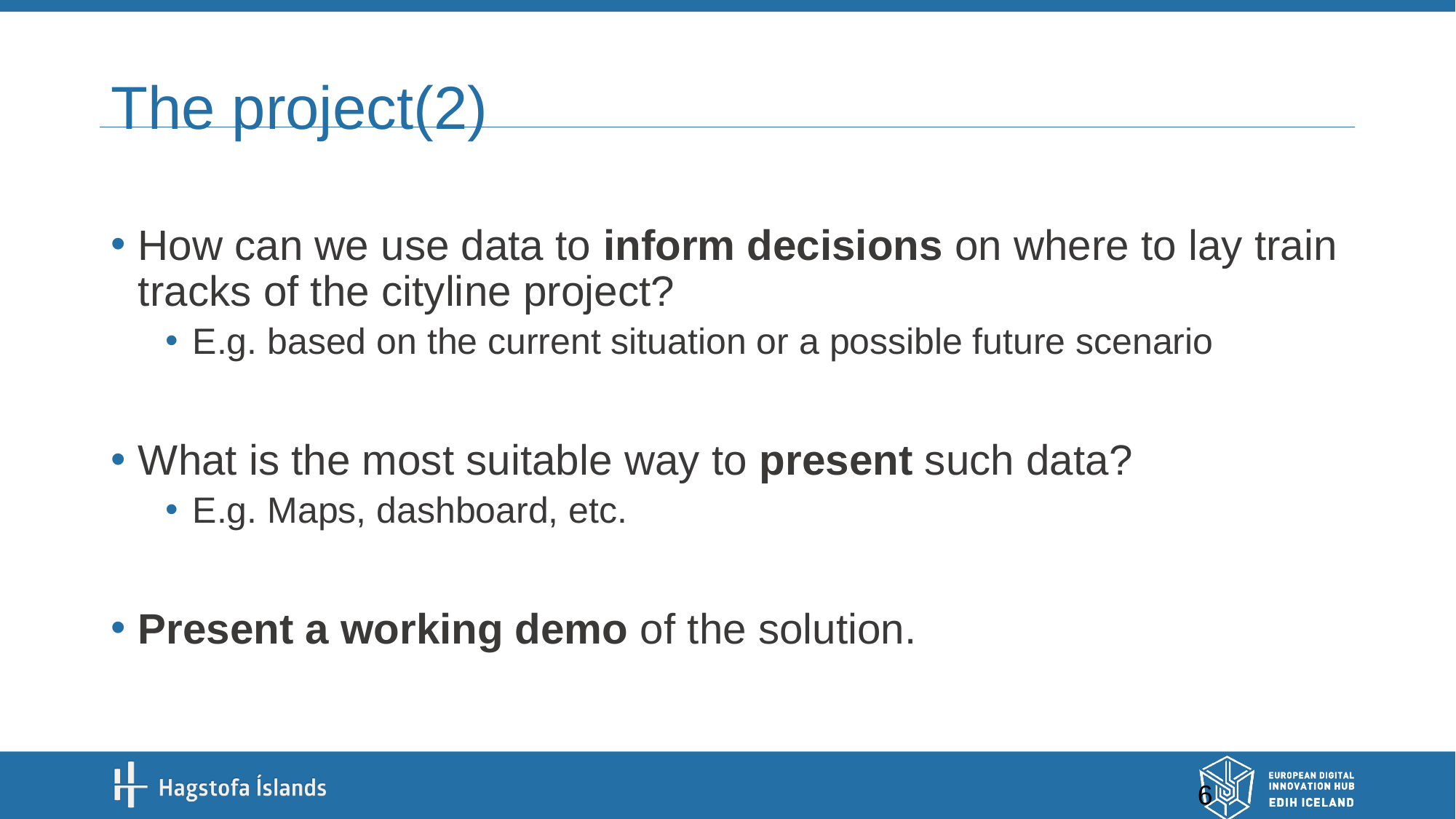

# The project(2)
How can we use data to inform decisions on where to lay train tracks of the cityline project?
E.g. based on the current situation or a possible future scenario

What is the most suitable way to present such data?
E.g. Maps, dashboard, etc.

Present a working demo of the solution.

6